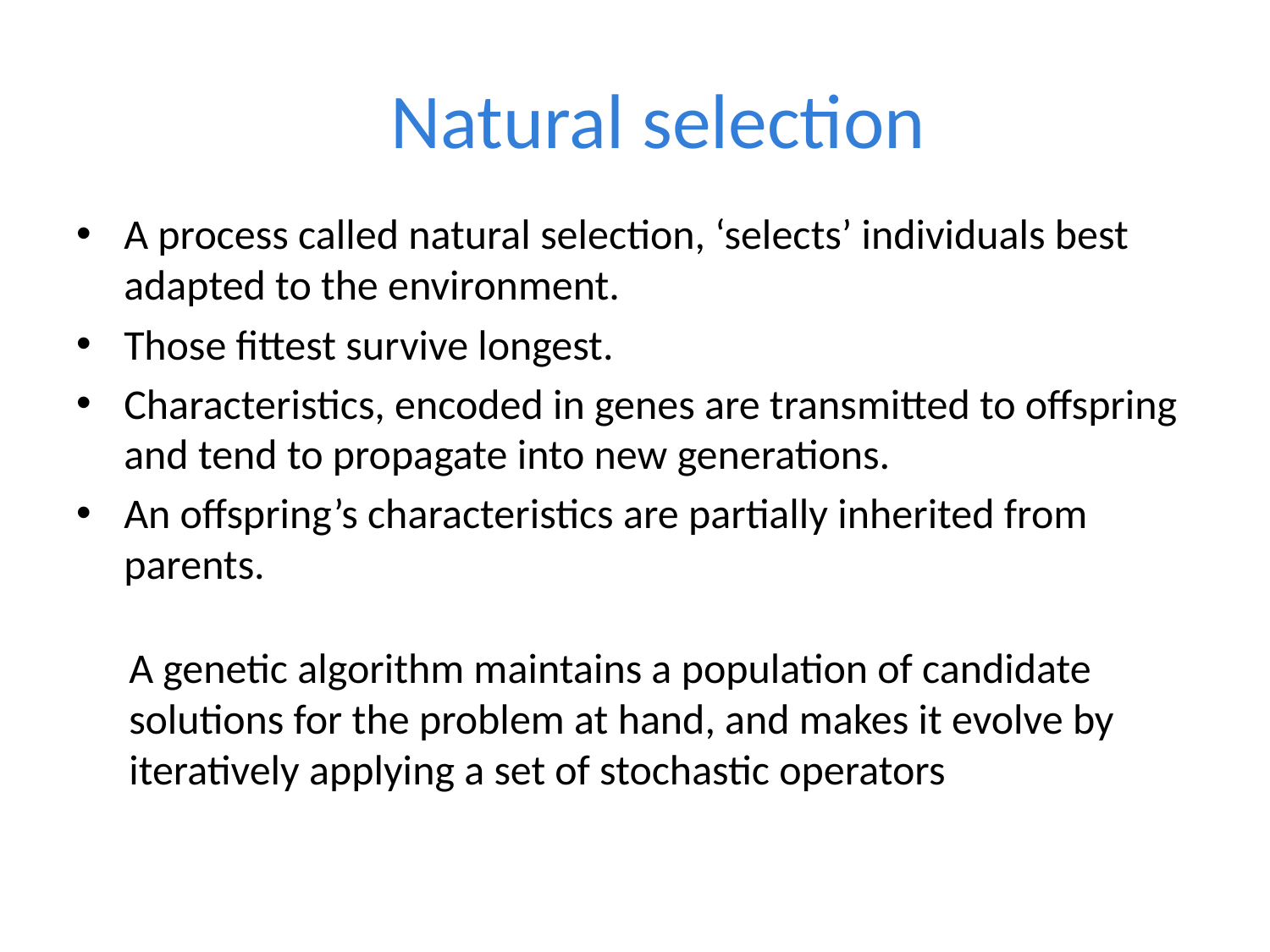

# Natural selection
A process called natural selection, ‘selects’ individuals best adapted to the environment.
Those fittest survive longest.
Characteristics, encoded in genes are transmitted to offspring and tend to propagate into new generations.
An offspring’s characteristics are partially inherited from parents.

A genetic algorithm maintains a population of candidate solutions for the problem at hand, and makes it evolve by iteratively applying a set of stochastic operators